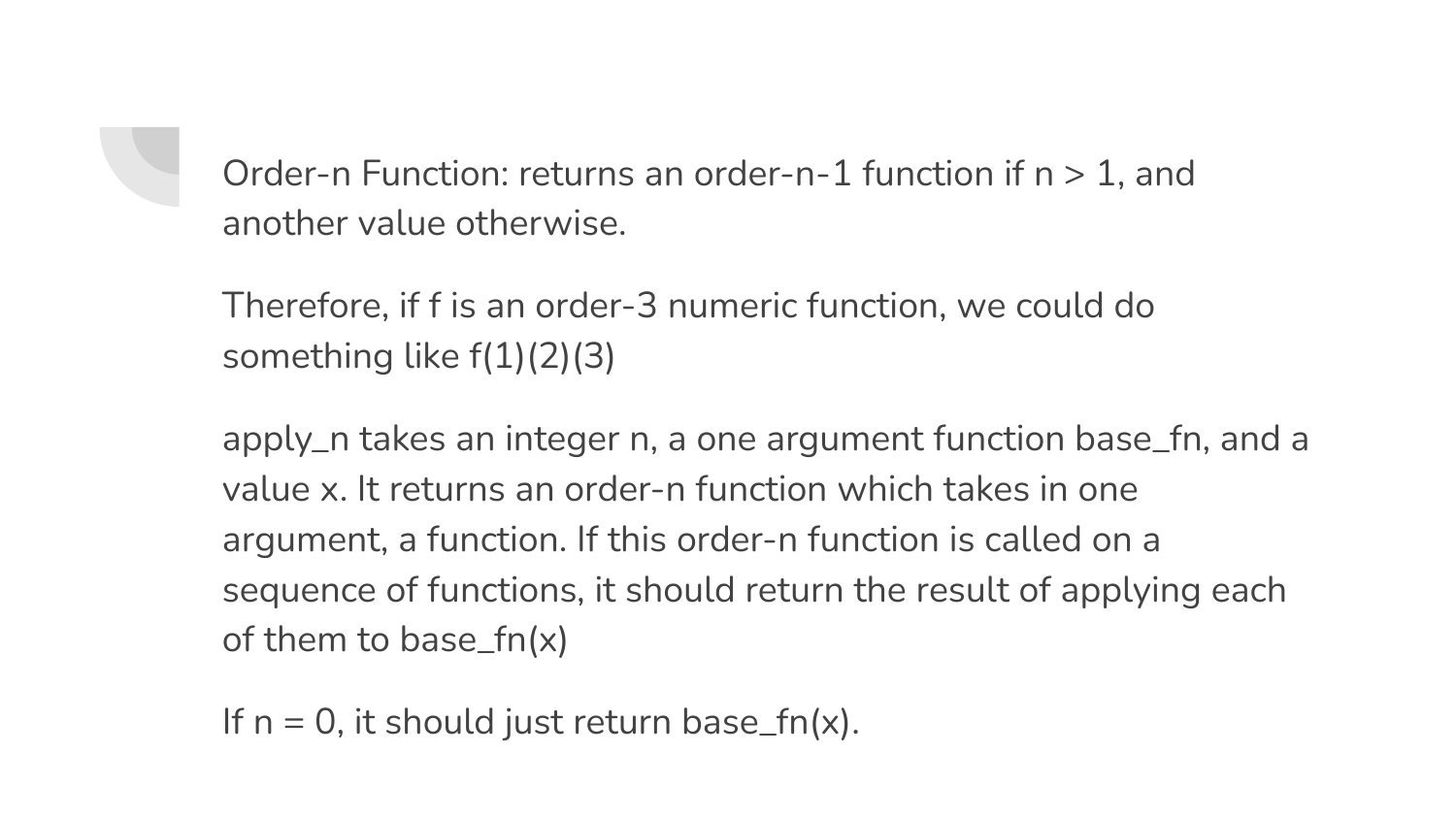

Order-n Function: returns an order-n-1 function if n > 1, and another value otherwise.
Therefore, if f is an order-3 numeric function, we could do something like f(1)(2)(3)
apply_n takes an integer n, a one argument function base_fn, and a value x. It returns an order-n function which takes in one argument, a function. If this order-n function is called on a sequence of functions, it should return the result of applying each of them to base_fn(x)
If n = 0, it should just return base_fn(x).